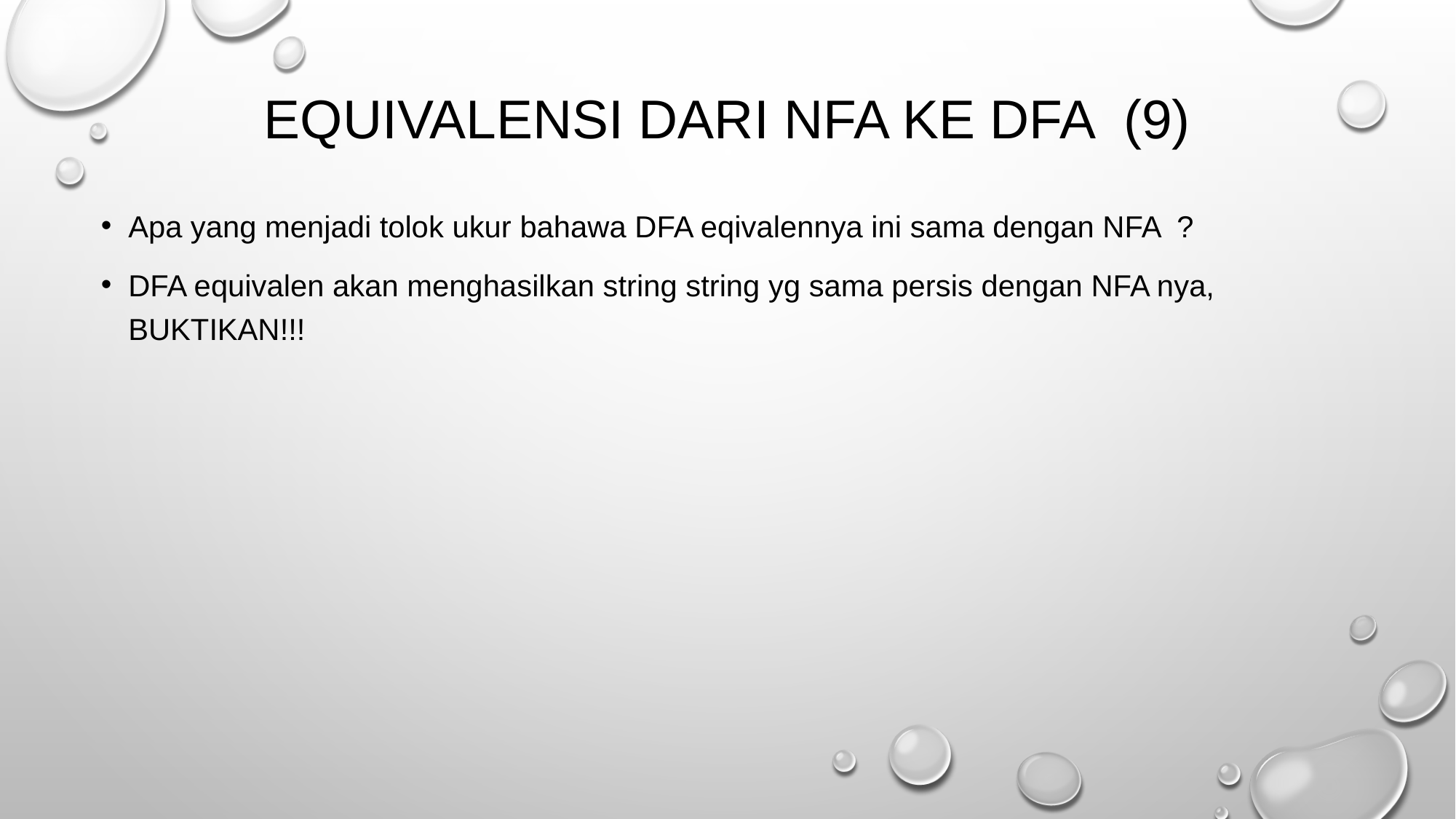

# EQUIVALENSI DARI nfa KE dfa  (9)
Apa yang menjadi tolok ukur bahawa DFA eqivalennya ini sama dengan NFA  ?
DFA equivalen akan menghasilkan string string yg sama persis dengan NFA nya, BUKTIKAN!!!